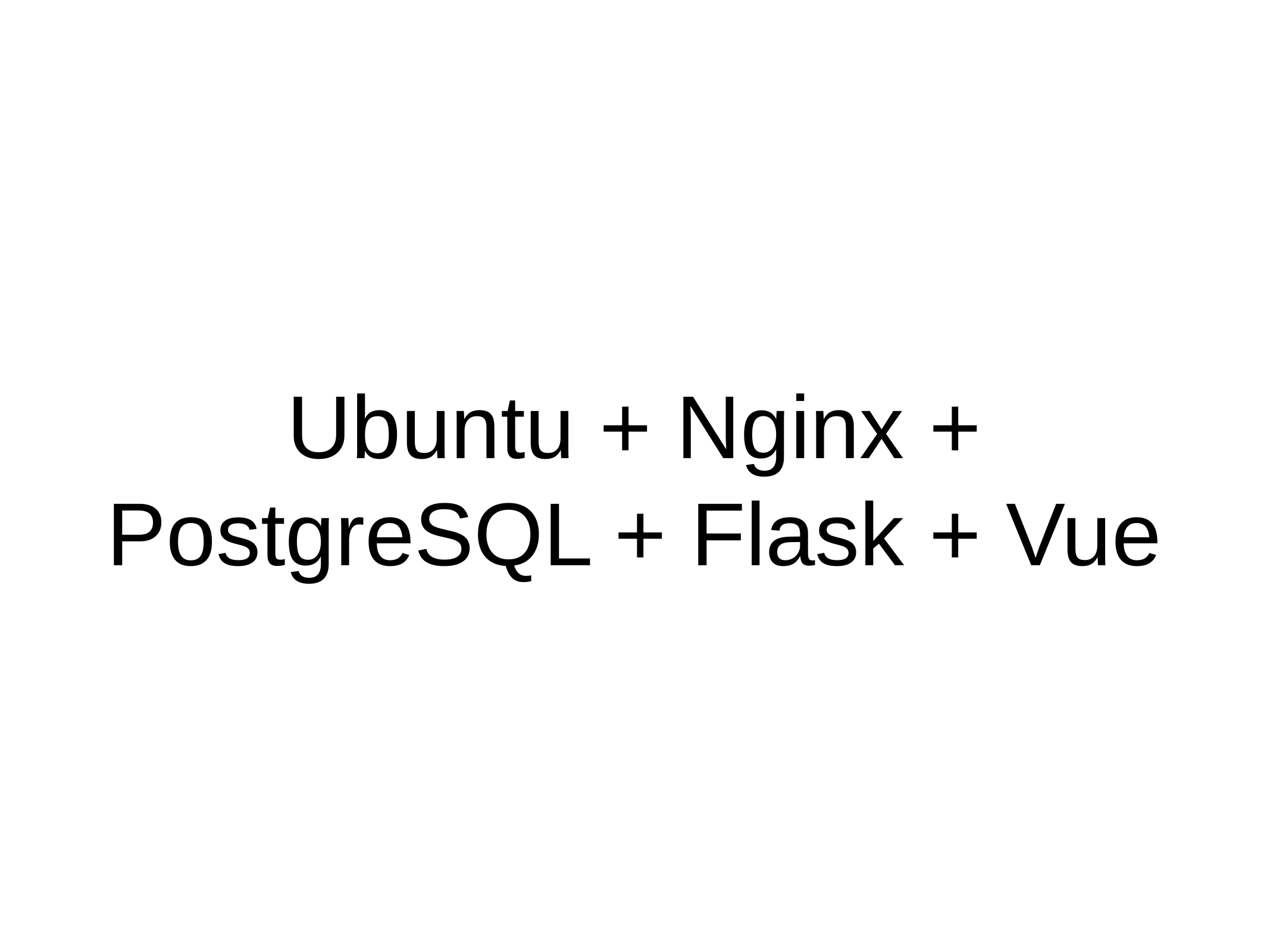

# Ubuntu + Nginx + PostgreSQL + Flask + Vue